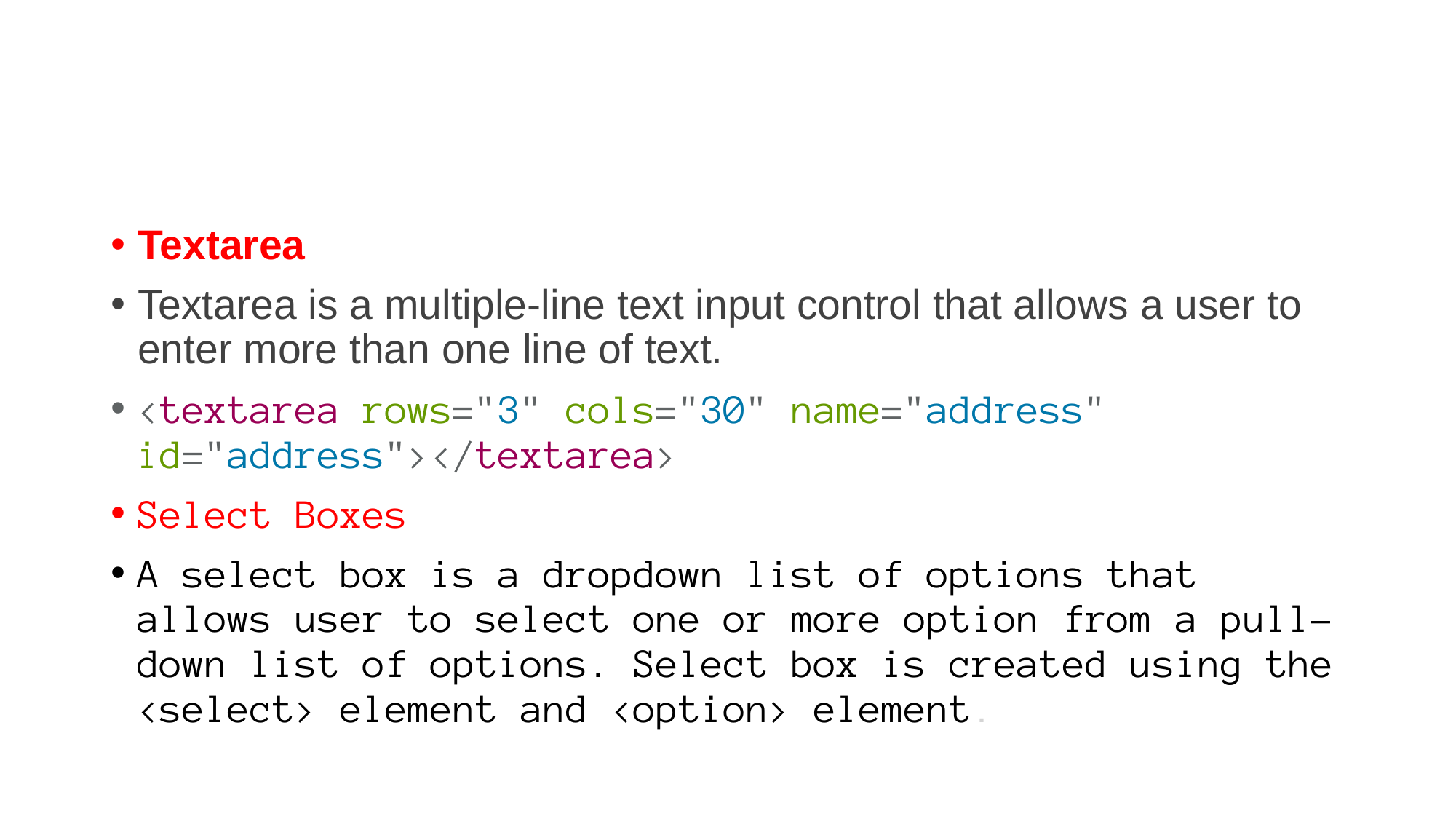

Textarea
Textarea is a multiple-line text input control that allows a user to enter more than one line of text.
<textarea rows="3" cols="30" name="address" id="address"></textarea>
Select Boxes
A select box is a dropdown list of options that allows user to select one or more option from a pull-down list of options. Select box is created using the <select> element and <option> element.